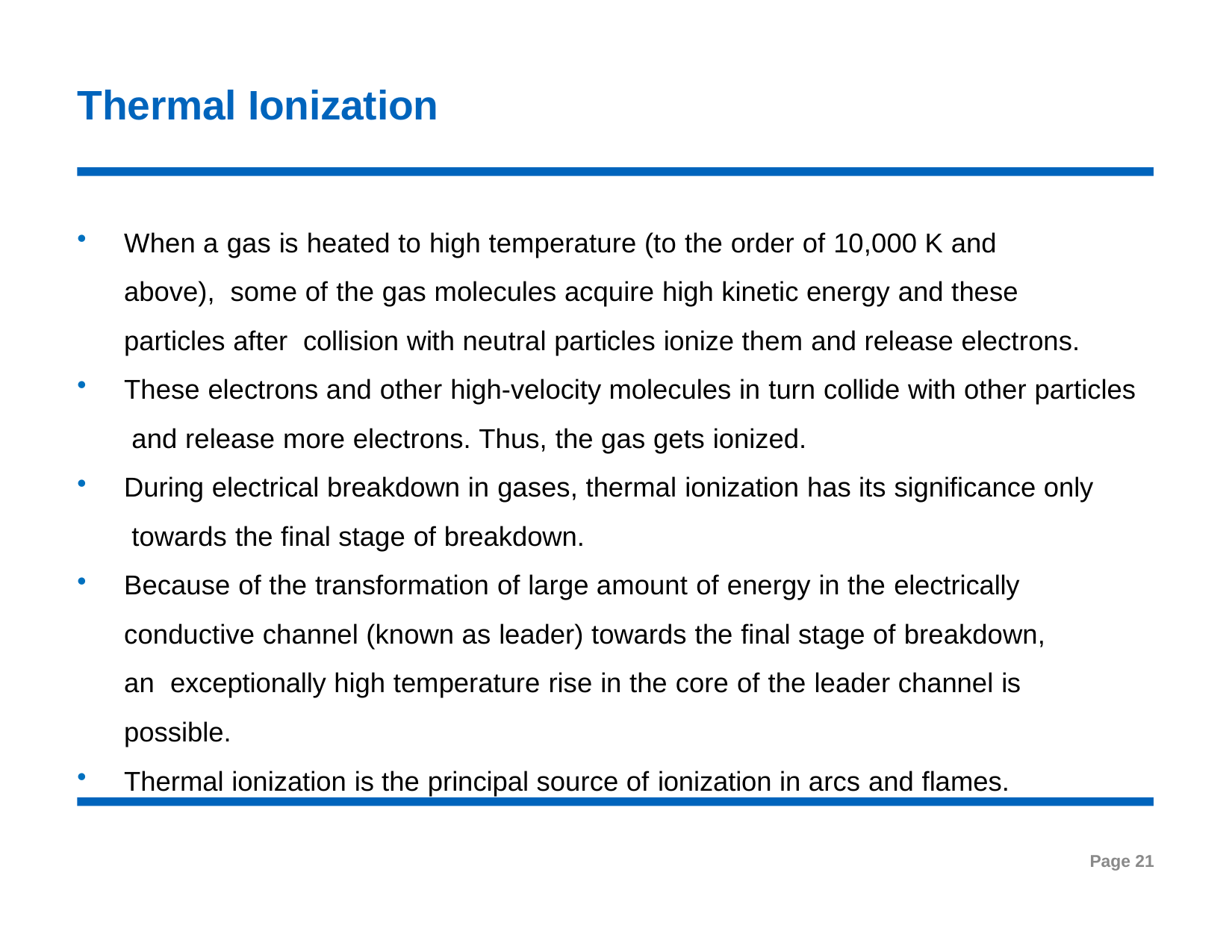

# Thermal Ionization
When a gas is heated to high temperature (to the order of 10,000 K and above),  some of the gas molecules acquire high kinetic energy and these particles after  collision with neutral particles ionize them and release electrons.
These electrons and other high-velocity molecules in turn collide with other particles  and release more electrons. Thus, the gas gets ionized.
During electrical breakdown in gases, thermal ionization has its significance only  towards the final stage of breakdown.
Because of the transformation of large amount of energy in the electrically  conductive channel (known as leader) towards the final stage of breakdown, an  exceptionally high temperature rise in the core of the leader channel is possible.
Thermal ionization is the principal source of ionization in arcs and flames.
Page 21